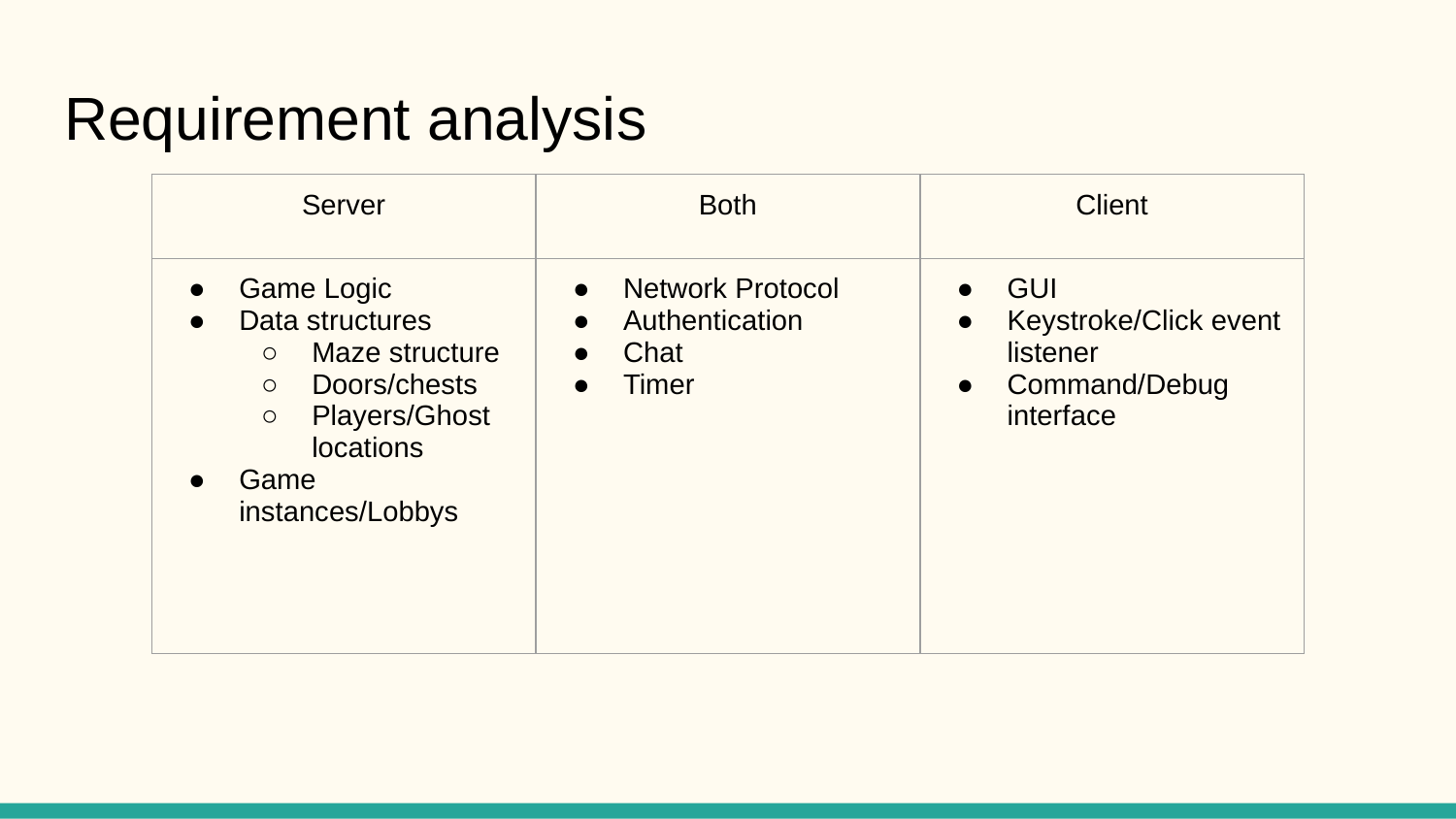

# Requirement analysis
| Server | Both | Client |
| --- | --- | --- |
| Game Logic Data structures Maze structure Doors/chests Players/Ghost locations Game instances/Lobbys | Network Protocol Authentication Chat Timer | GUI Keystroke/Click event listener Command/Debug interface |